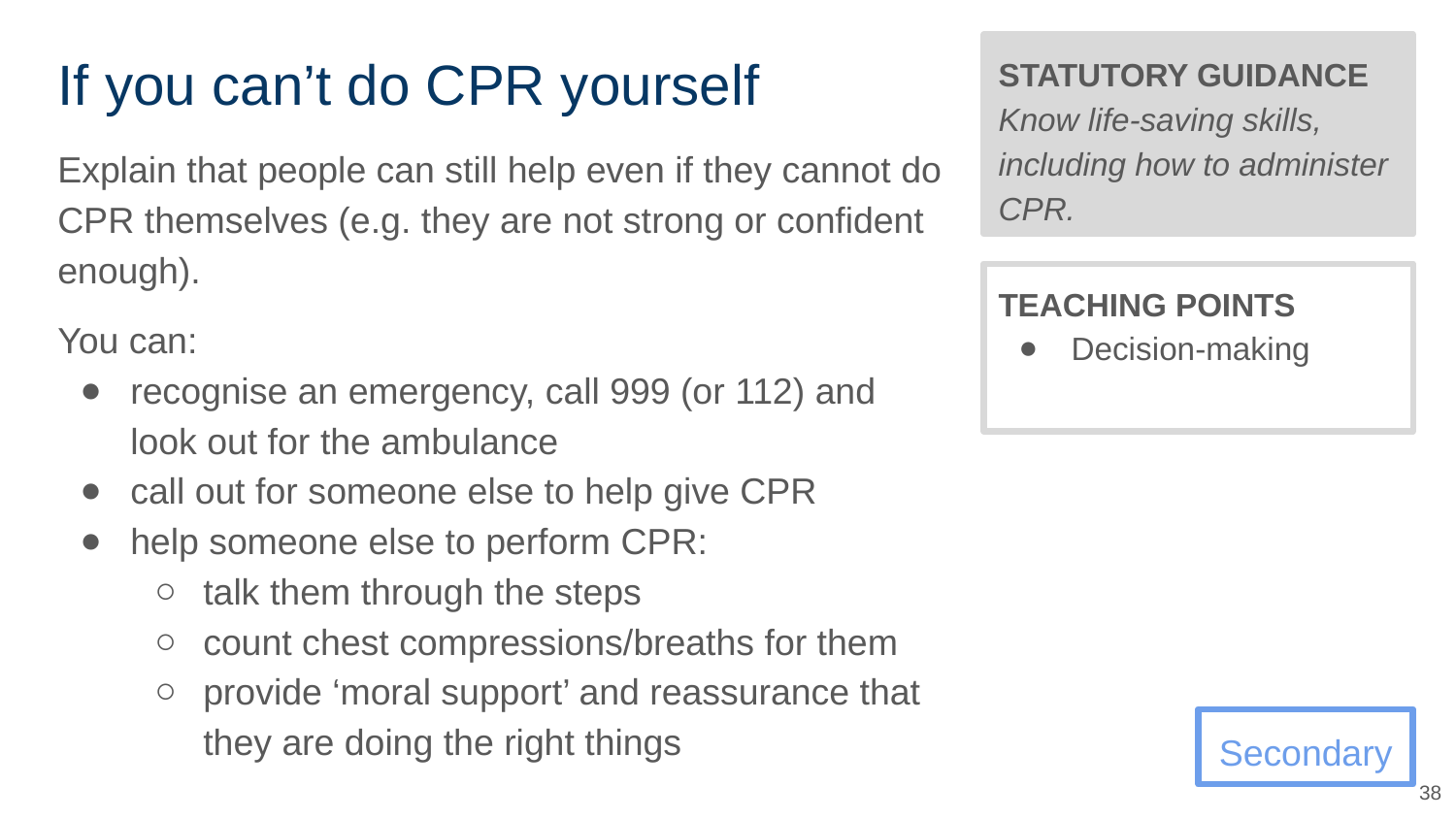

# If you can’t do CPR yourself
STATUTORY GUIDANCE
Know life-saving skills, including how to administer CPR.

Explain that people can still help even if they cannot do CPR themselves (e.g. they are not strong or confident enough).
You can:
recognise an emergency, call 999 (or 112) and look out for the ambulance
call out for someone else to help give CPR
help someone else to perform CPR:
talk them through the steps
count chest compressions/breaths for them
provide ‘moral support’ and reassurance that they are doing the right things

TEACHING POINTS
Decision-making

Secondary
38